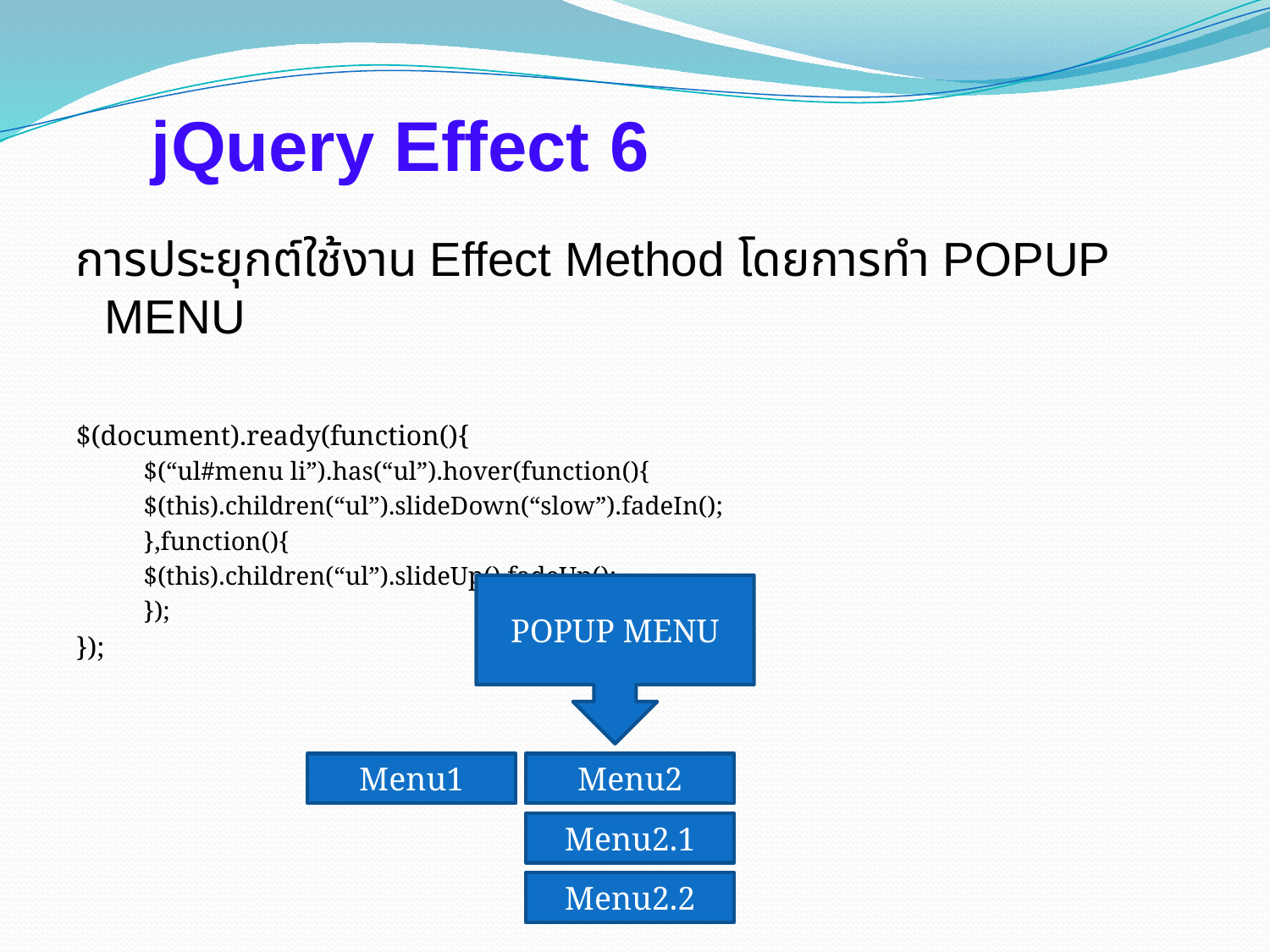

# jQuery Effect 6
การประยุกต์ใช้งาน Effect Method โดยการทำ POPUP MENU

$(document).ready(function(){
 	$(“ul#menu li”).has(“ul”).hover(function(){
		$(this).children(“ul”).slideDown(“slow”).fadeIn();
	},function(){
		$(this).children(“ul”).slideUp().fadeUp();
	});
});
POPUP MENU
Menu1
Menu2
Menu2.1
Menu2.2